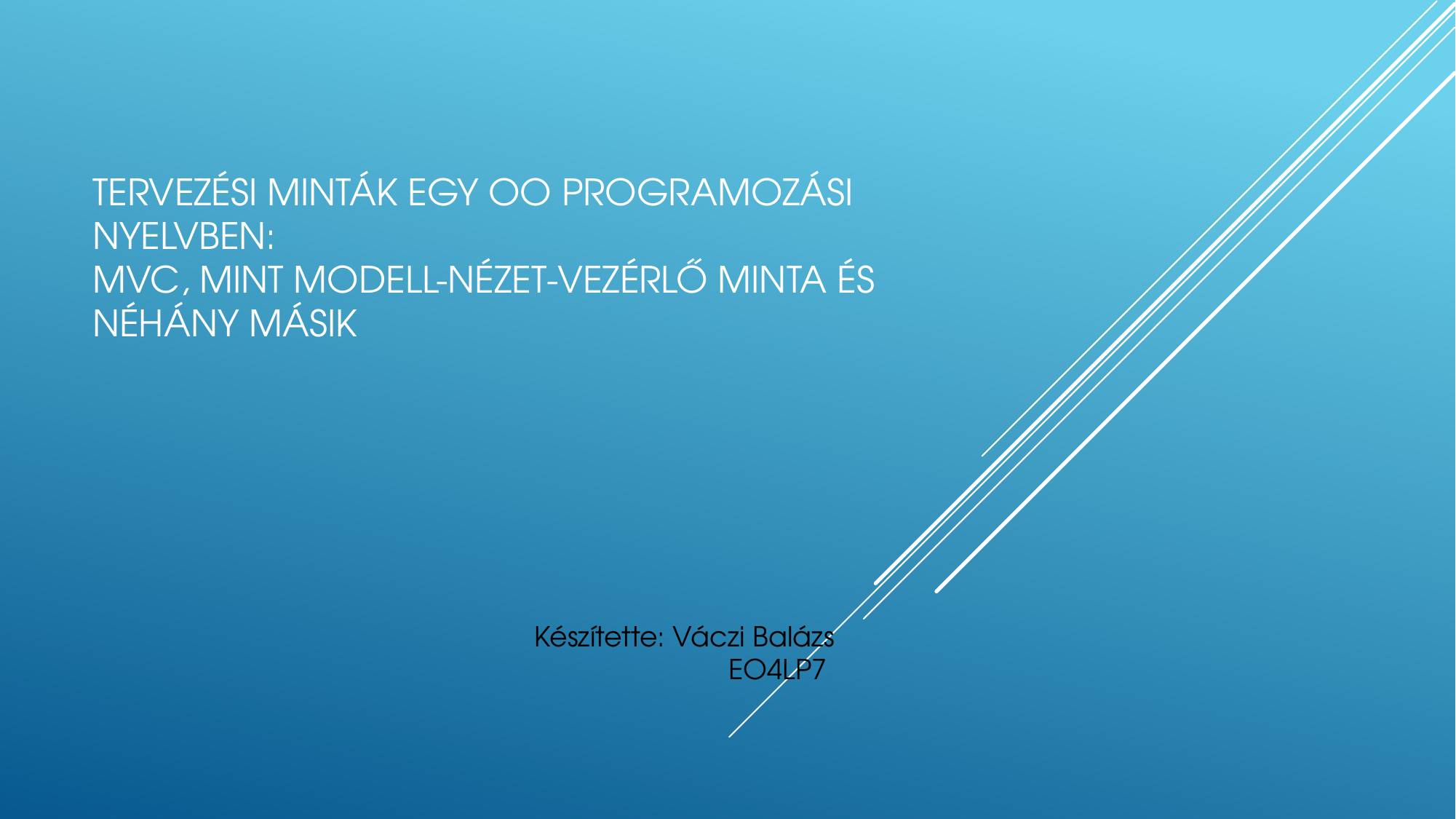

# Tervezési minták egy OO programozási nyelvben: MVC, mint modell-nézet-vezérlő minta és néhány másik
Készítette: Váczi Balázs
EO4LP7